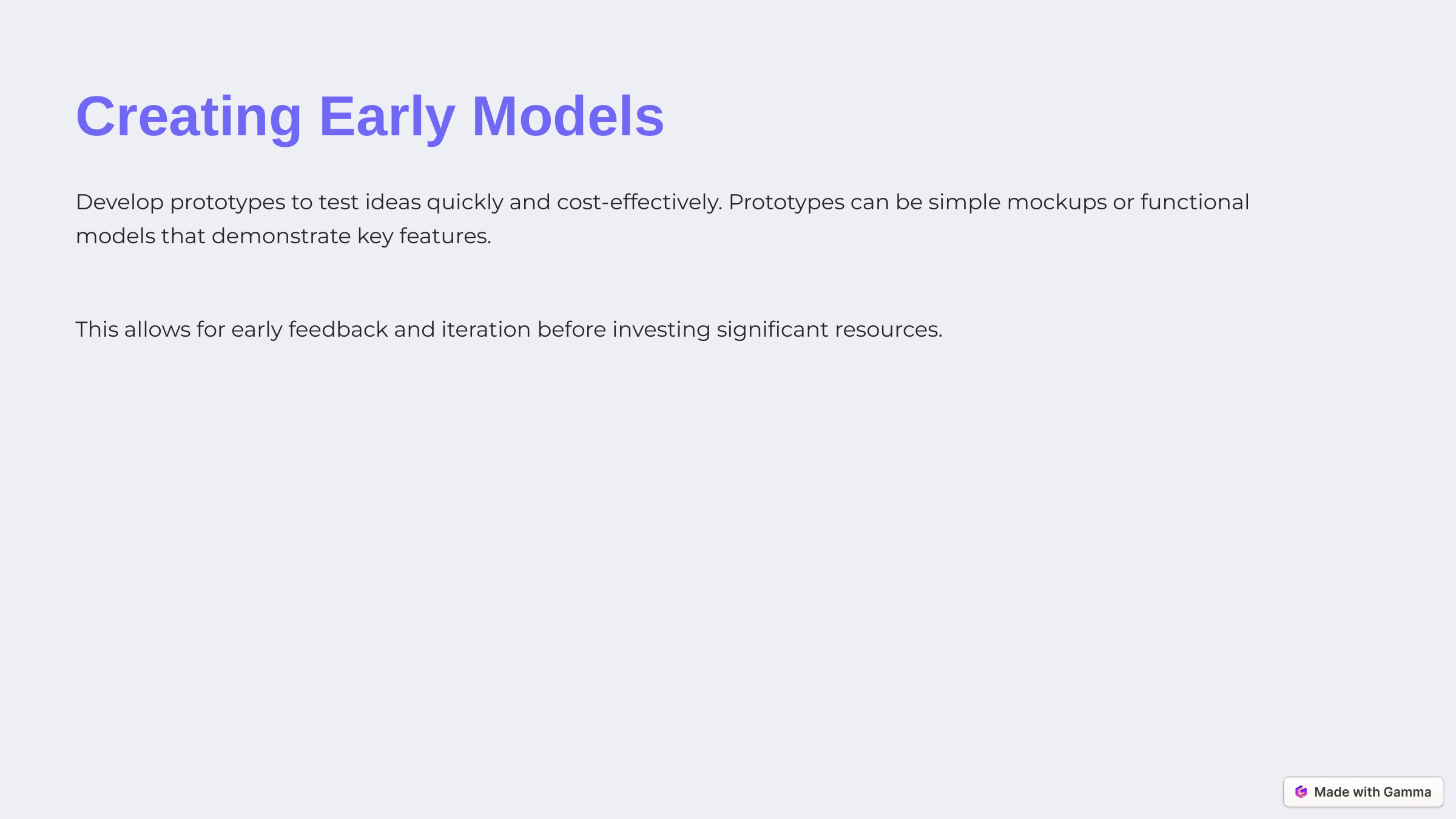

Creating Early Models
Develop prototypes to test ideas quickly and cost-effectively. Prototypes can be simple mockups or functional models that demonstrate key features.
This allows for early feedback and iteration before investing significant resources.